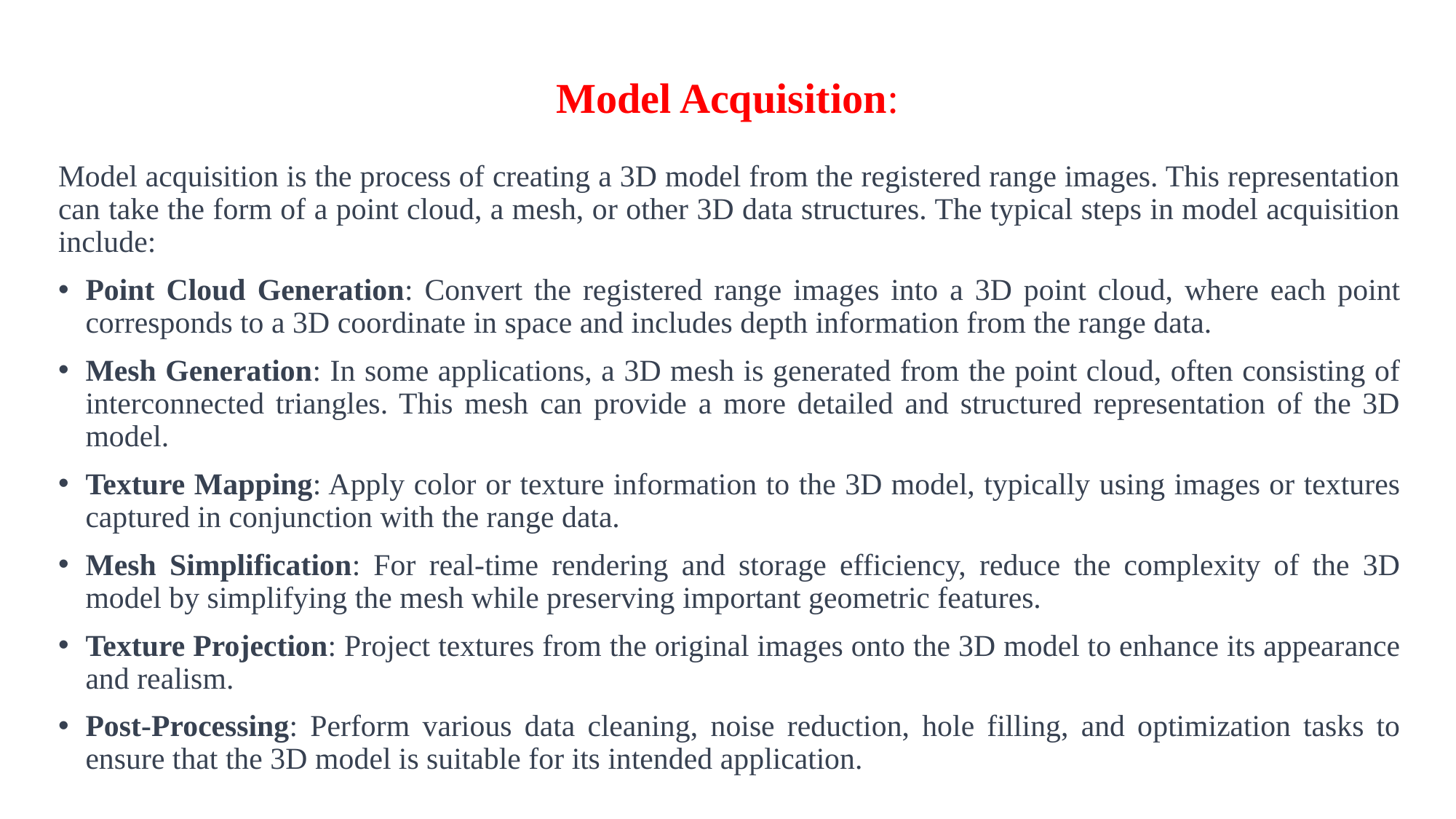

# Model Acquisition:
Model acquisition is the process of creating a 3D model from the registered range images. This representation can take the form of a point cloud, a mesh, or other 3D data structures. The typical steps in model acquisition include:
Point Cloud Generation: Convert the registered range images into a 3D point cloud, where each point corresponds to a 3D coordinate in space and includes depth information from the range data.
Mesh Generation: In some applications, a 3D mesh is generated from the point cloud, often consisting of interconnected triangles. This mesh can provide a more detailed and structured representation of the 3D model.
Texture Mapping: Apply color or texture information to the 3D model, typically using images or textures captured in conjunction with the range data.
Mesh Simplification: For real-time rendering and storage efficiency, reduce the complexity of the 3D model by simplifying the mesh while preserving important geometric features.
Texture Projection: Project textures from the original images onto the 3D model to enhance its appearance and realism.
Post-Processing: Perform various data cleaning, noise reduction, hole filling, and optimization tasks to ensure that the 3D model is suitable for its intended application.